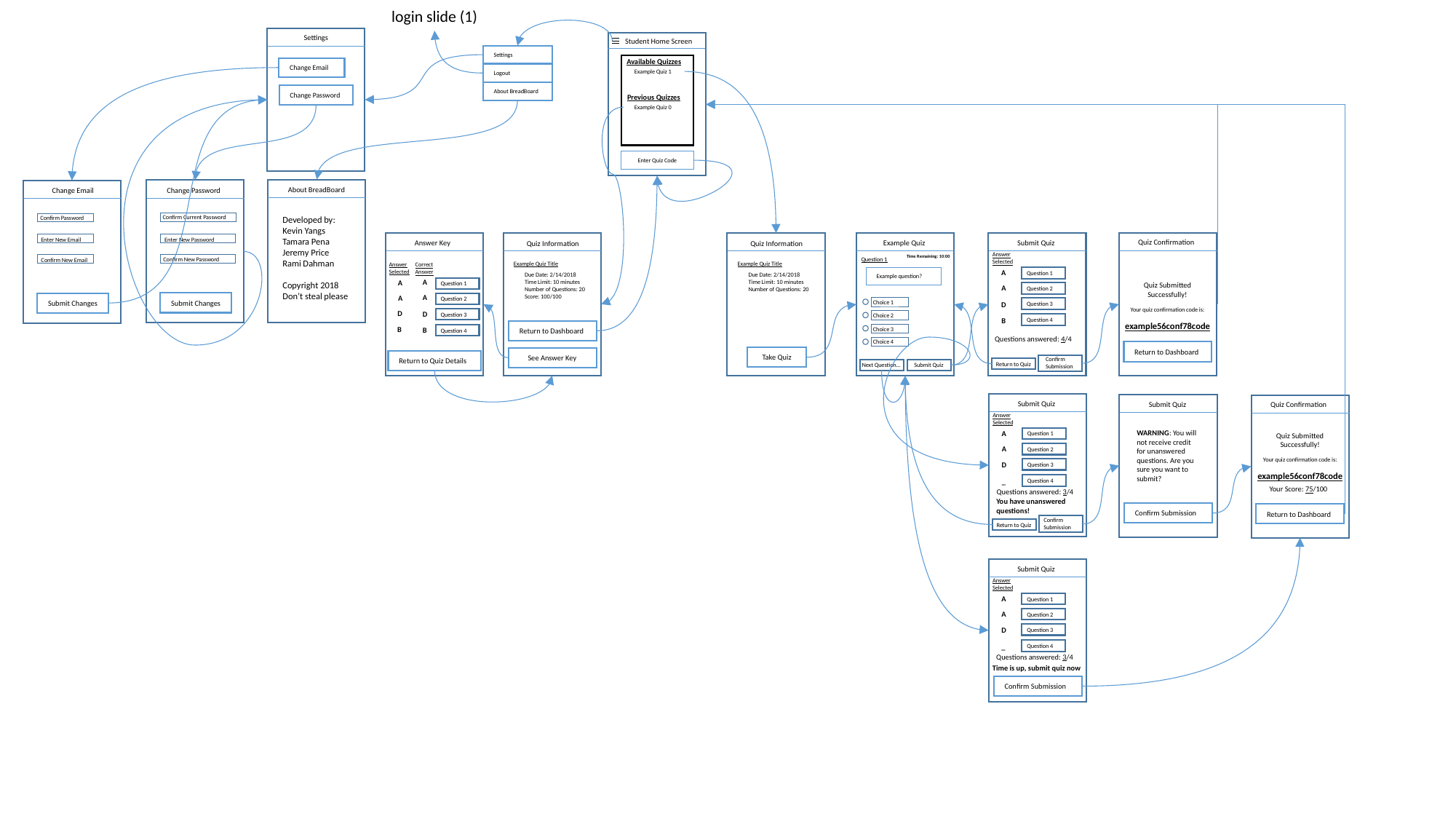

login slide (1)
Settings

Student Home Screen

Settings
Available Quizzes

Change Email
Example Quiz 1
Logout
About BreadBoard
Change Password
Previous Quizzes
Example Quiz 0
Enter Quiz Code
About BreadBoard

Change Password
Change Email

Confirm Current Password
Developed by:
Kevin Yangs
Tamara Pena
Jeremy Price
Rami Dahman

Copyright 2018
Don’t steal please
Confirm Password

Enter New Password
Enter New Email
Quiz Confirmation
Answer Key

Submit Quiz

Example Quiz

Quiz Information
Quiz Information

Answer Selected
Time Remaining: 10:00
Question 1
Confirm New Password
Confirm New Email

Example Quiz Title
Example Quiz Title
Answer Selected
Correct Answer
A
Question 1
Due Date: 2/14/2018
Time Limit: 10 minutes
Number of Questions: 20
Score: 100/100
Due Date: 2/14/2018
Time Limit: 10 minutes
Number of Questions: 20

Example question?
A
A
Question 1
Quiz Submitted Successfully!

Your quiz confirmation code is:

example56conf78code

A
Question 2

A
A
Question 2
Submit Changes
Submit Changes
Choice 1

D
Question 3

D
D
Question 3
Choice 2

B

Question 4

B
Choice 3
B
Return to Dashboard
Question 4

Questions answered: 4/4
Choice 4

Return to Dashboard
Take Quiz
See Answer Key
Confirm Submission
Return to Quiz Details
Return to Quiz

Submit Quiz
Next Question…

Submit Quiz

Submit Quiz
Quiz Confirmation

Answer Selected
WARNING: You will not receive credit for unanswered questions. Are you sure you want to submit?
A
Question 1
Quiz Submitted Successfully!

Your quiz confirmation code is:

example56conf78code

A
Question 2

D
Question 3

_
Question 4

Your Score: 75/100
Questions answered: 3/4
You have unanswered questions!
Confirm Submission
Return to Dashboard
Confirm Submission
Return to Quiz

Submit Quiz

Answer Selected
A
Question 1

A
Question 2

D
Question 3

_
Question 4

Questions answered: 3/4
Time is up, submit quiz now
Confirm Submission